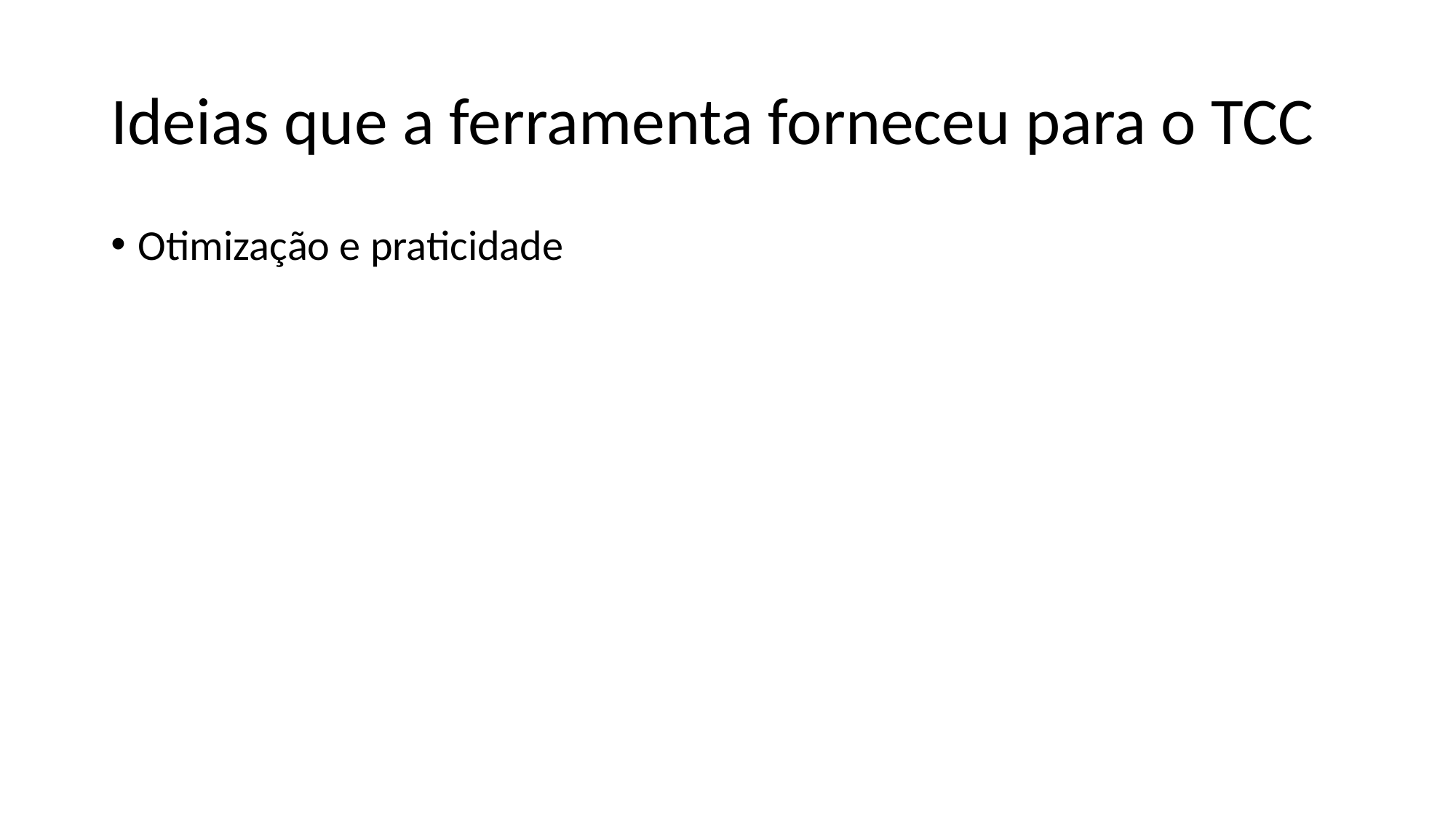

# Ideias que a ferramenta forneceu para o TCC
Otimização e praticidade